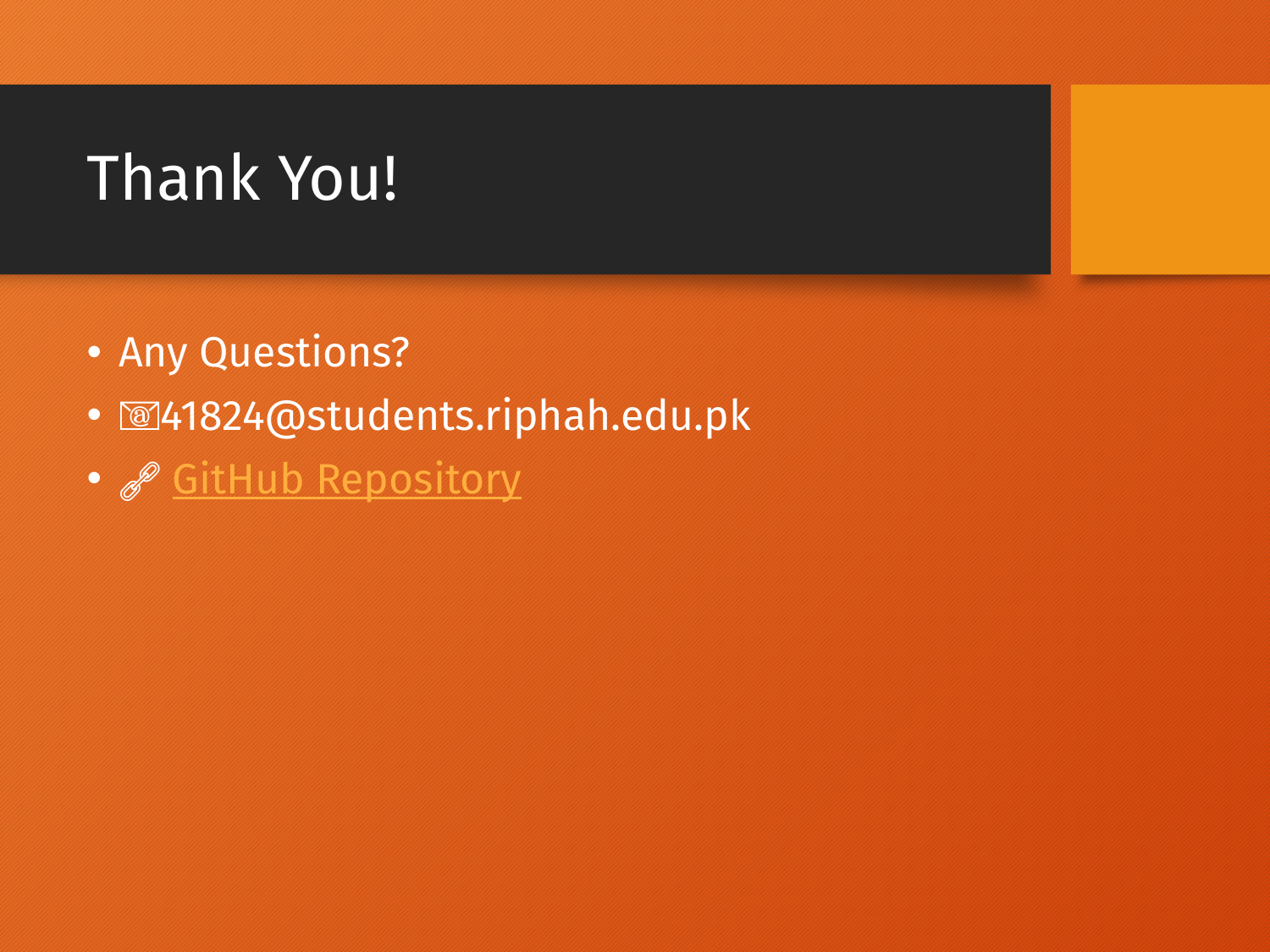

# Thank You!
Any Questions?
📧41824@students.riphah.edu.pk
🔗 GitHub Repository